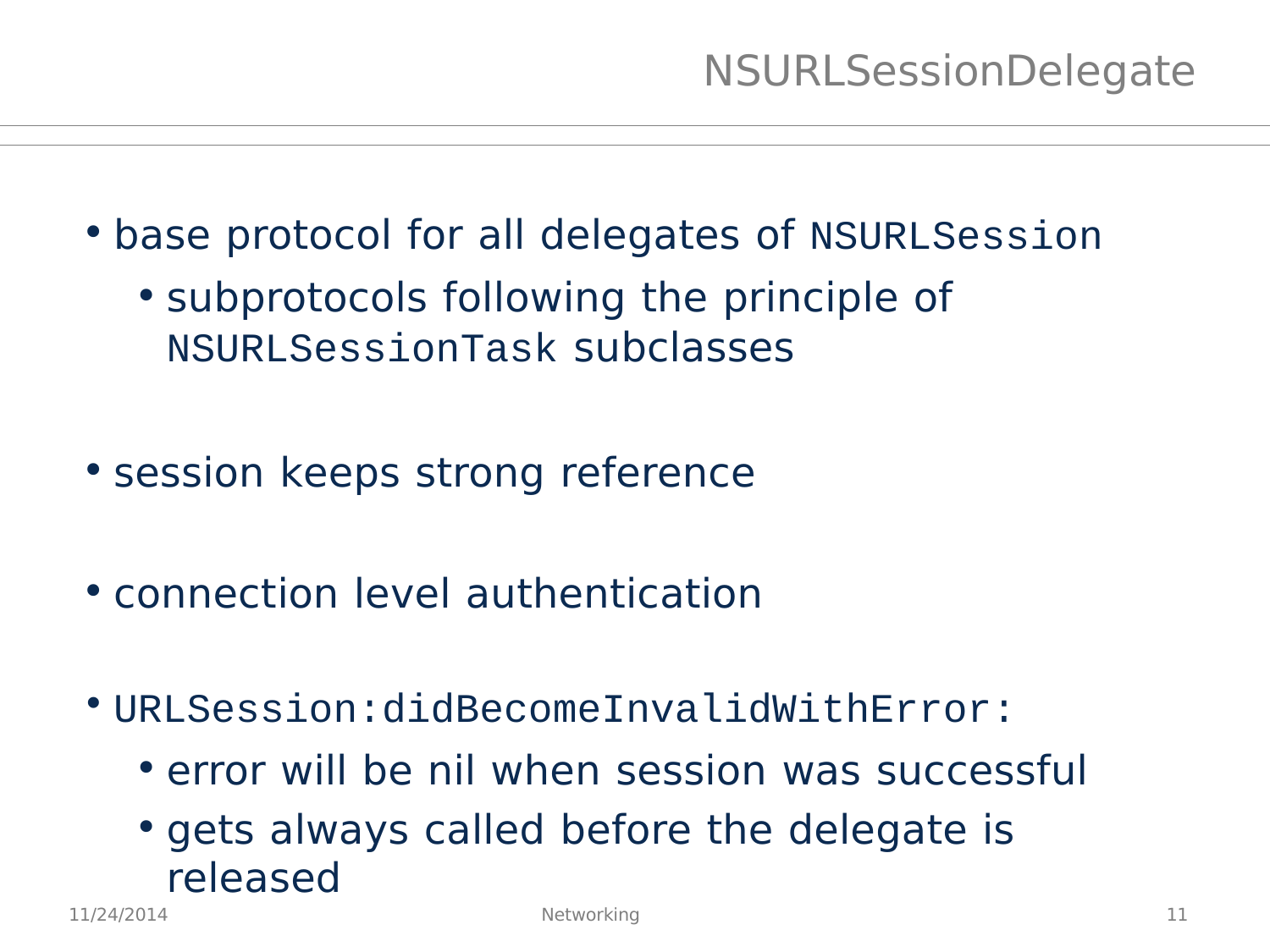

# NSURLSessionDelegate
base protocol for all delegates of NSURLSession
subprotocols following the principle of
NSURLSessionTask subclasses

session keeps strong reference

connection level authentication

URLSession:didBecomeInvalidWithError:
error will be nil when session was successful
gets always called before the delegate is released
11/24/2014
Networking
11